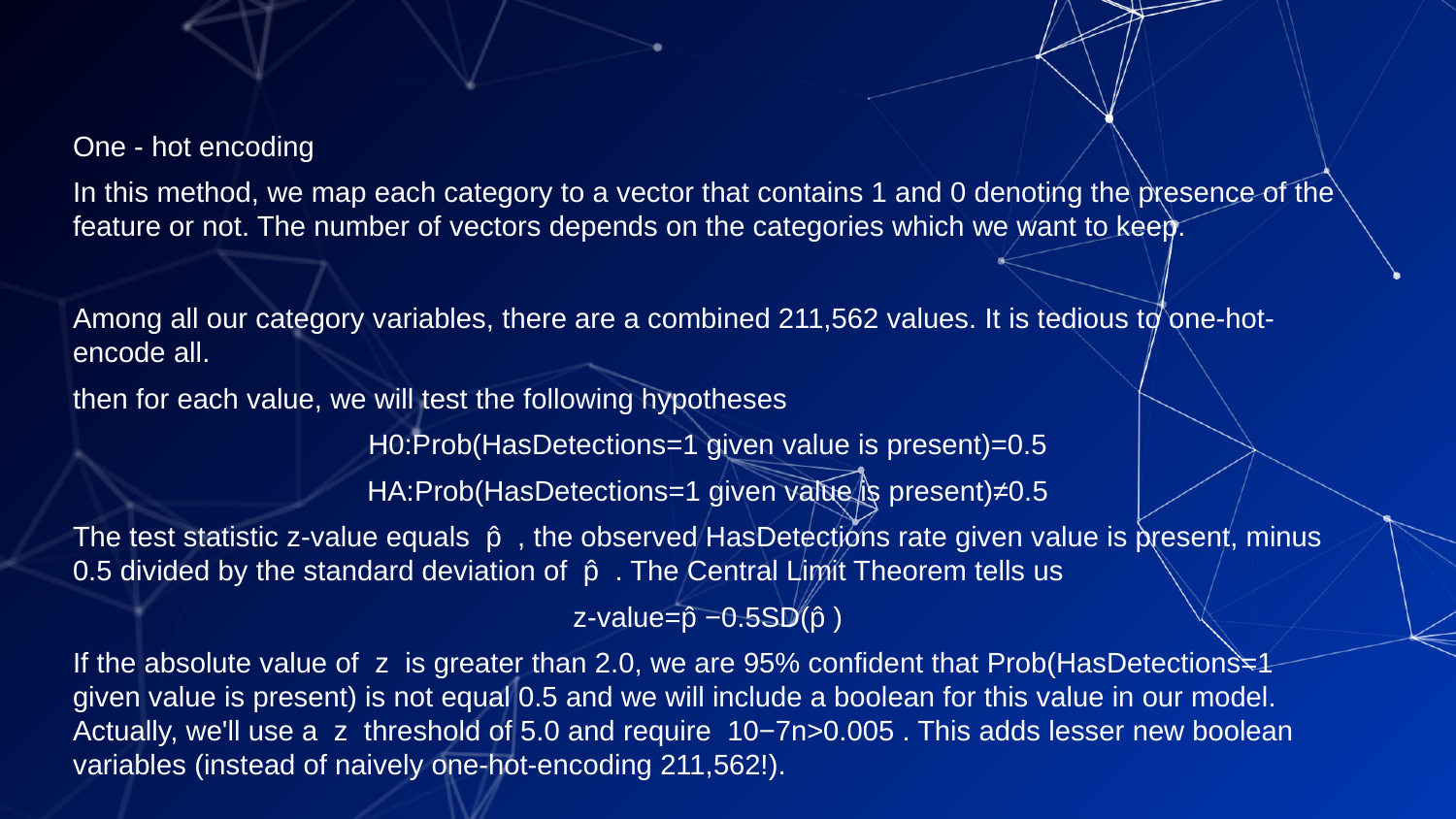

One - hot encoding
In this method, we map each category to a vector that contains 1 and 0 denoting the presence of the feature or not. The number of vectors depends on the categories which we want to keep.

Among all our category variables, there are a combined 211,562 values. It is tedious to one-hot-encode all.
then for each value, we will test the following hypotheses
H0:Prob(HasDetections=1 given value is present)=0.5
HA:Prob(HasDetections=1 given value is present)≠0.5
The test statistic z-value equals  p̂  , the observed HasDetections rate given value is present, minus 0.5 divided by the standard deviation of  p̂  . The Central Limit Theorem tells us
z-value=p̂ −0.5SD(p̂ )
If the absolute value of  z  is greater than 2.0, we are 95% confident that Prob(HasDetections=1 given value is present) is not equal 0.5 and we will include a boolean for this value in our model. Actually, we'll use a  z  threshold of 5.0 and require  10−7n>0.005 . This adds lesser new boolean variables (instead of naively one-hot-encoding 211,562!).

30